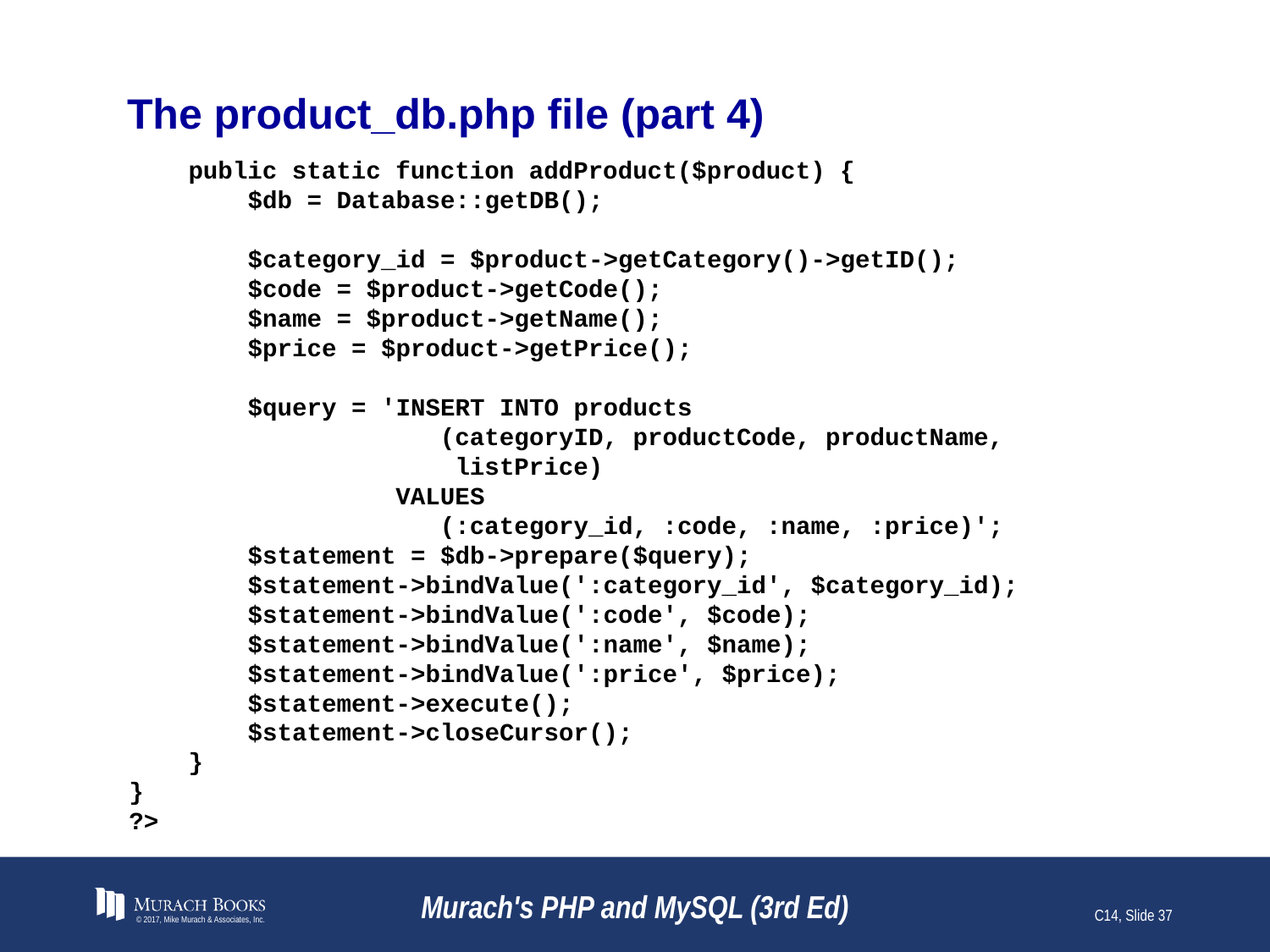

# The product_db.php file (part 4)
    public static function addProduct($product) {
        $db = Database::getDB();

        $category_id = $product->getCategory()->getID();
        $code = $product->getCode();
        $name = $product->getName();
        $price = $product->getPrice();

        $query = 'INSERT INTO products
                     (categoryID, productCode, productName,
                      listPrice)
                  VALUES
                     (:category_id, :code, :name, :price)';
        $statement = $db->prepare($query);
        $statement->bindValue(':category_id', $category_id);
        $statement->bindValue(':code', $code);
        $statement->bindValue(':name', $name);
        $statement->bindValue(':price', $price);
        $statement->execute();
        $statement->closeCursor();
    }
}
?>
© 2017, Mike Murach & Associates, Inc.
Murach's PHP and MySQL (3rd Ed)

C14, Slide 37